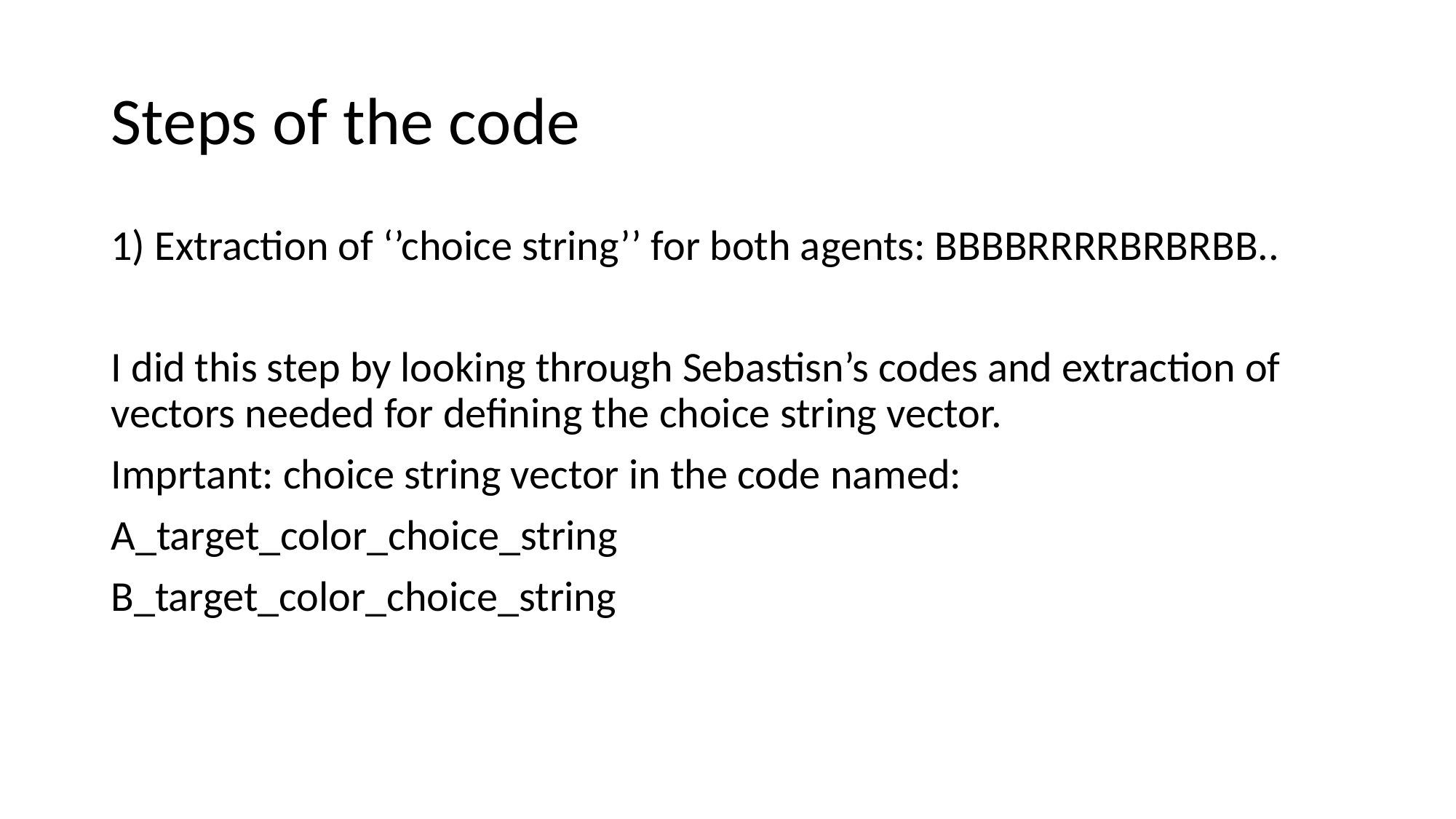

# Steps of the code
1) Extraction of ‘’choice string’’ for both agents: BBBBRRRRBRBRBB..

I did this step by looking through Sebastisn’s codes and extraction of vectors needed for defining the choice string vector.
Imprtant: choice string vector in the code named:
A_target_color_choice_string
B_target_color_choice_string